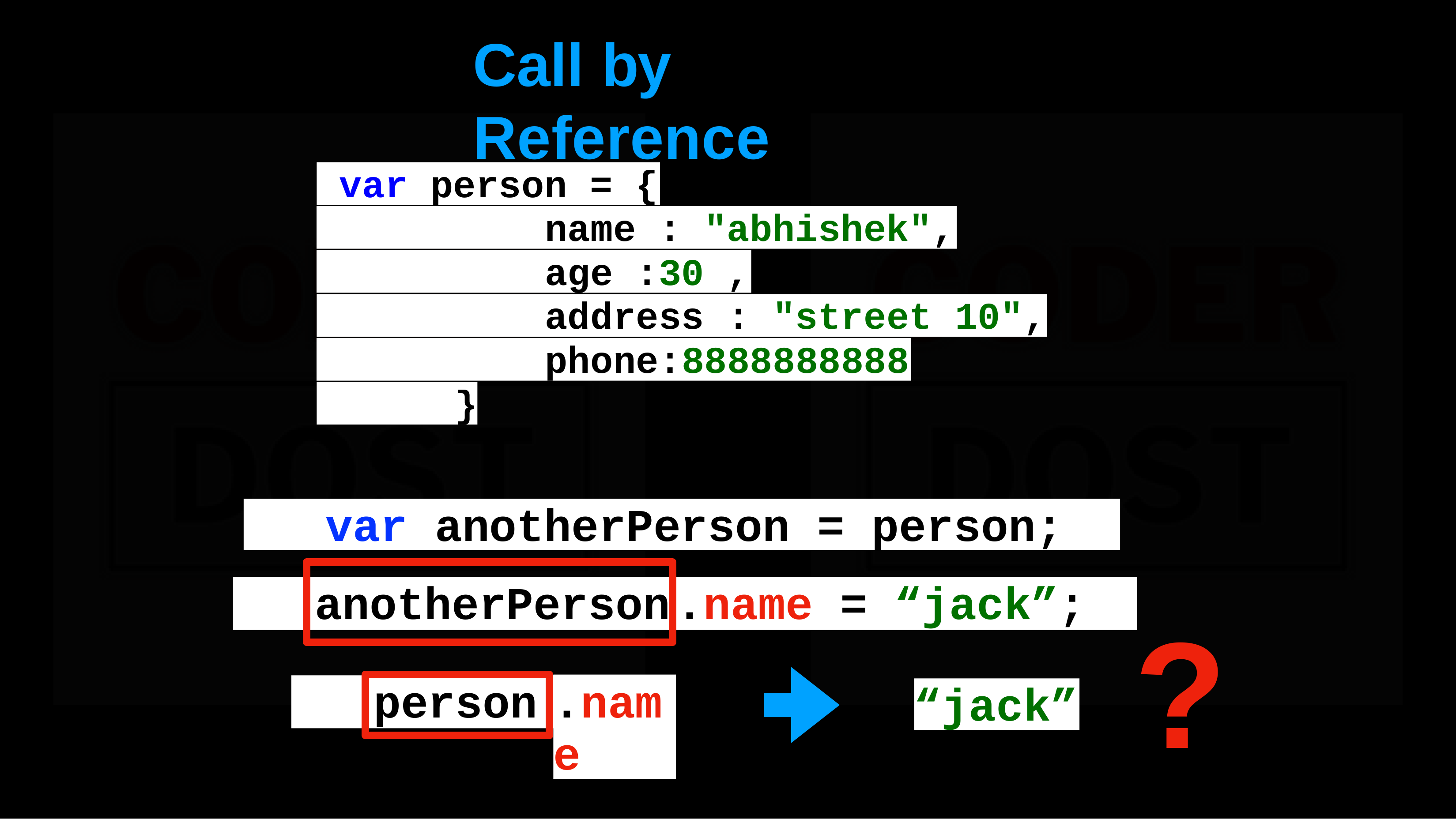

# Call	by	Reference
var person = {
name : "abhishek",
age :30 ,
address : "street 10",
phone:8888888888
}
var anotherPerson = person;

anotherPerson
.name = “jack”;
?

.name

person
“jack”